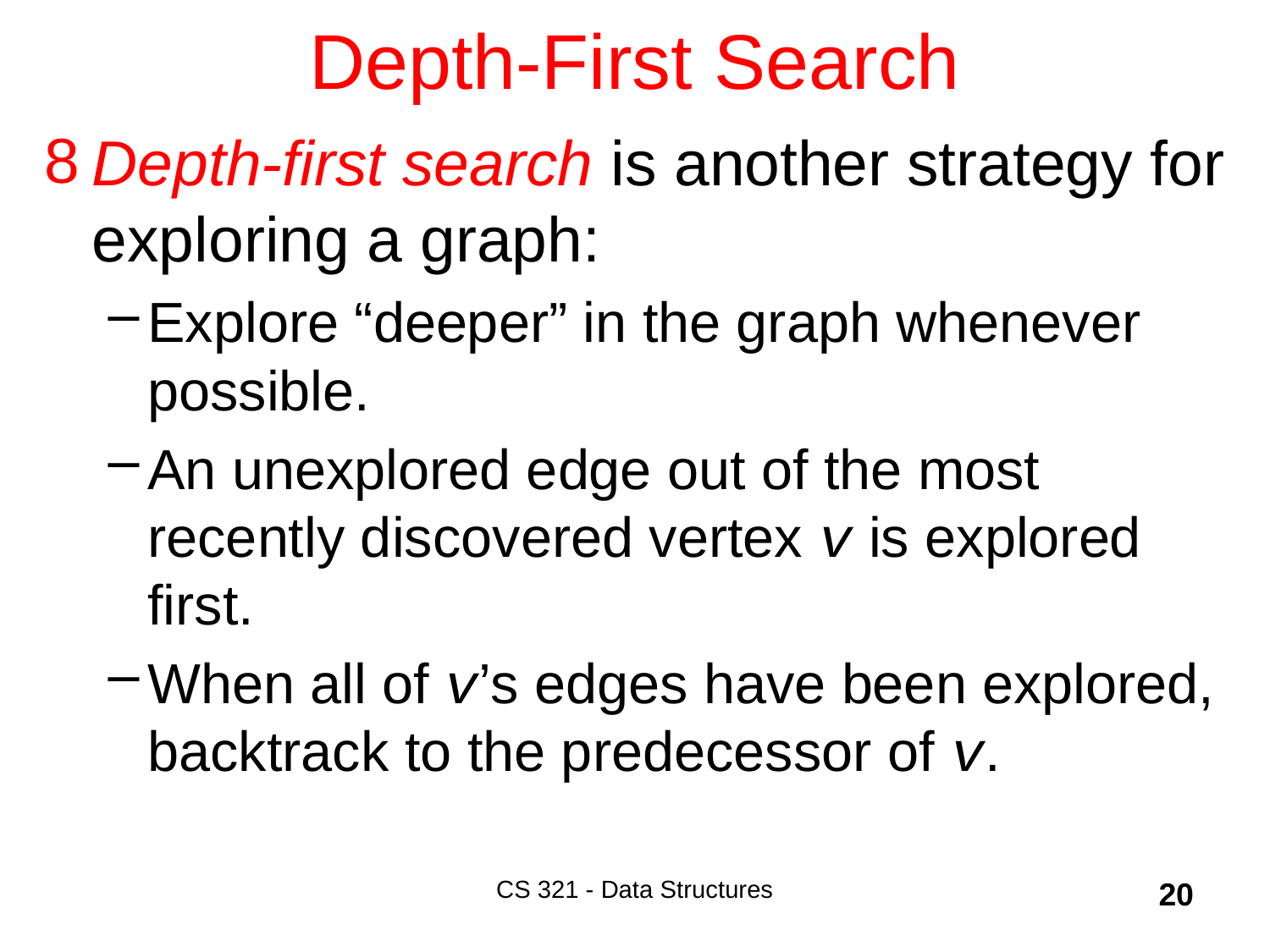

# Depth-First Search
Depth-first search is another strategy for exploring a graph:
Explore “deeper” in the graph whenever possible.
An unexplored edge out of the most recently discovered vertex v is explored first.
When all of v’s edges have been explored, backtrack to the predecessor of v.

CS 321 - Data Structures
20